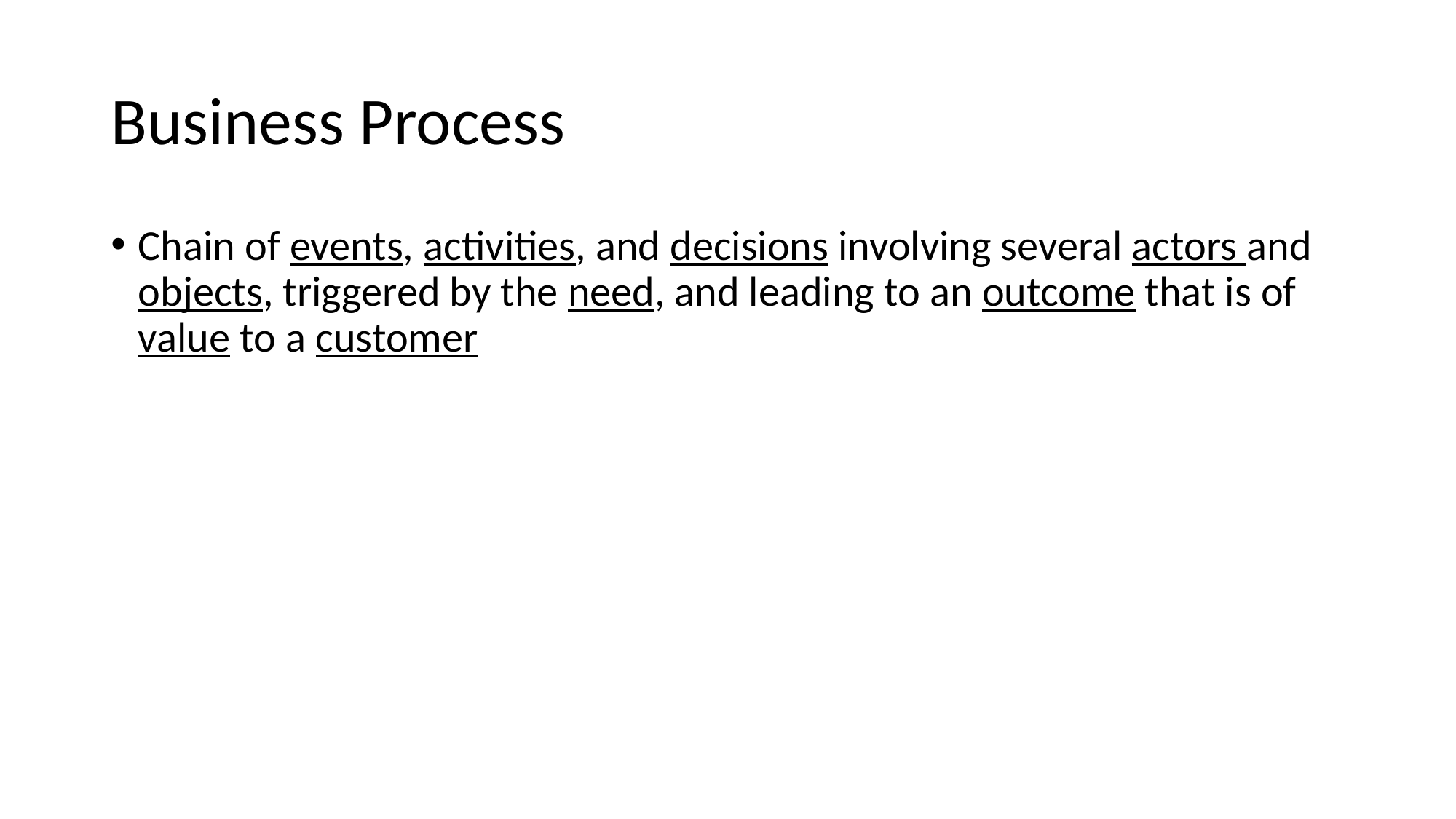

# Business Process
Chain of events, activities, and decisions involving several actors and objects, triggered by the need, and leading to an outcome that is of value to a customer